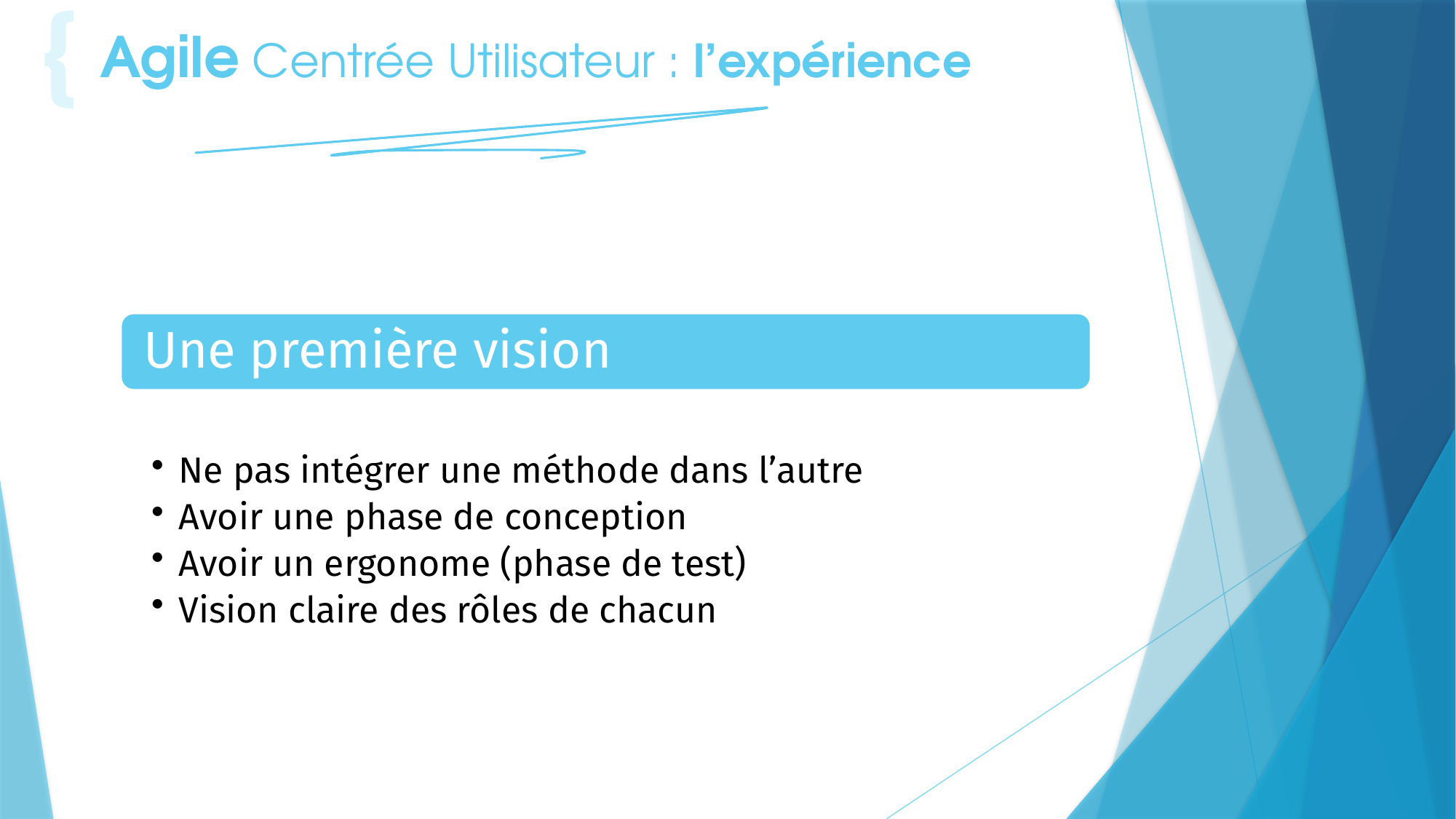

{
# Agile Centrée Utilisateur : l’expérience

Une première vision

Ne pas intégrer une méthode dans l’autre
Avoir une phase de conception
Avoir un ergonome (phase de test)
Vision claire des rôles de chacun